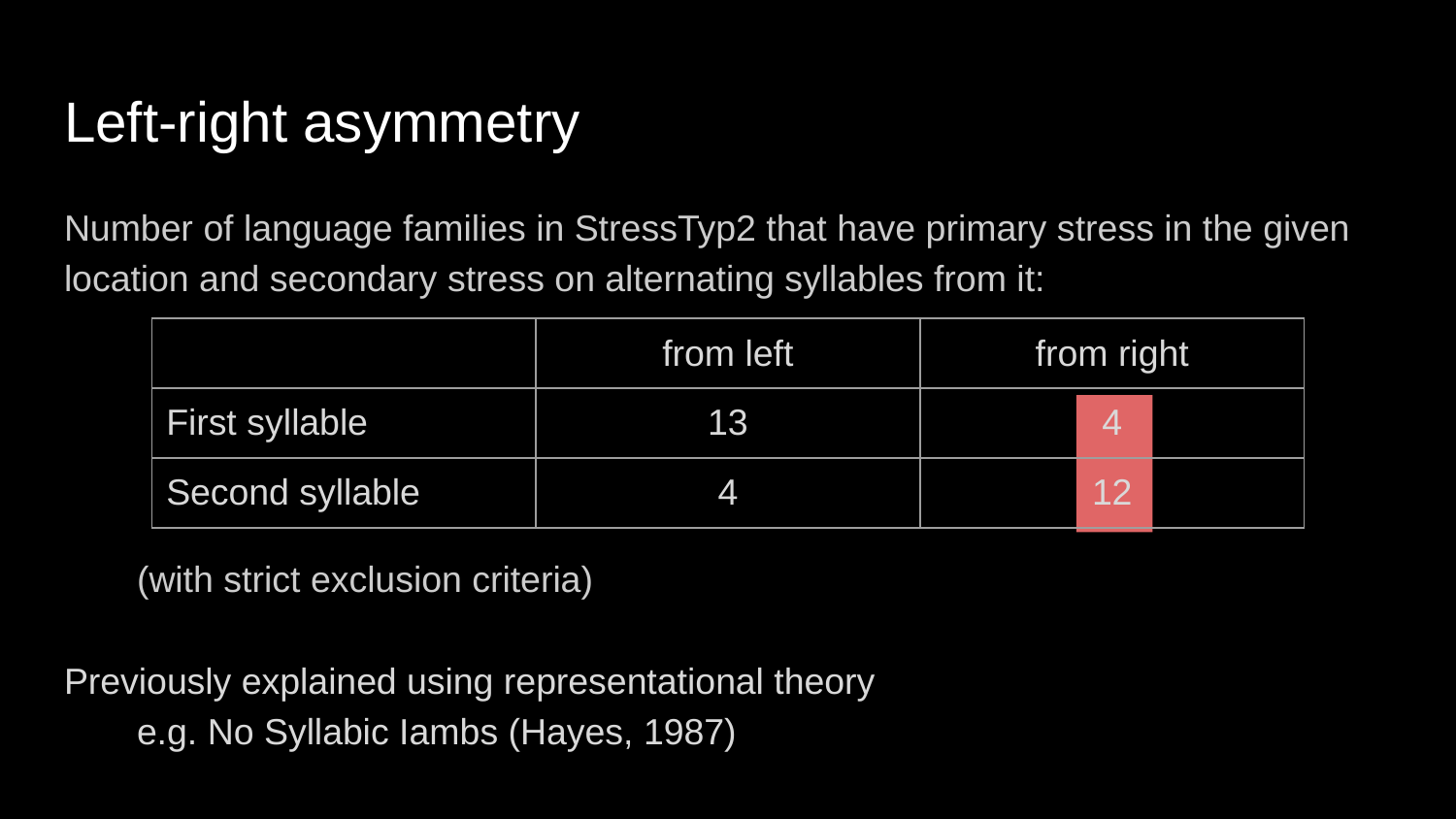

# Left-right asymmetry
Number of language families in StressTyp2 that have primary stress in the given location and secondary stress on alternating syllables from it:

(with strict exclusion criteria)
|  | from left | from right |
| --- | --- | --- |
| First syllable | 13 | 4 |
| Second syllable | 4 | 12 |

Previously explained using representational theory
e.g. No Syllabic Iambs (Hayes, 1987)